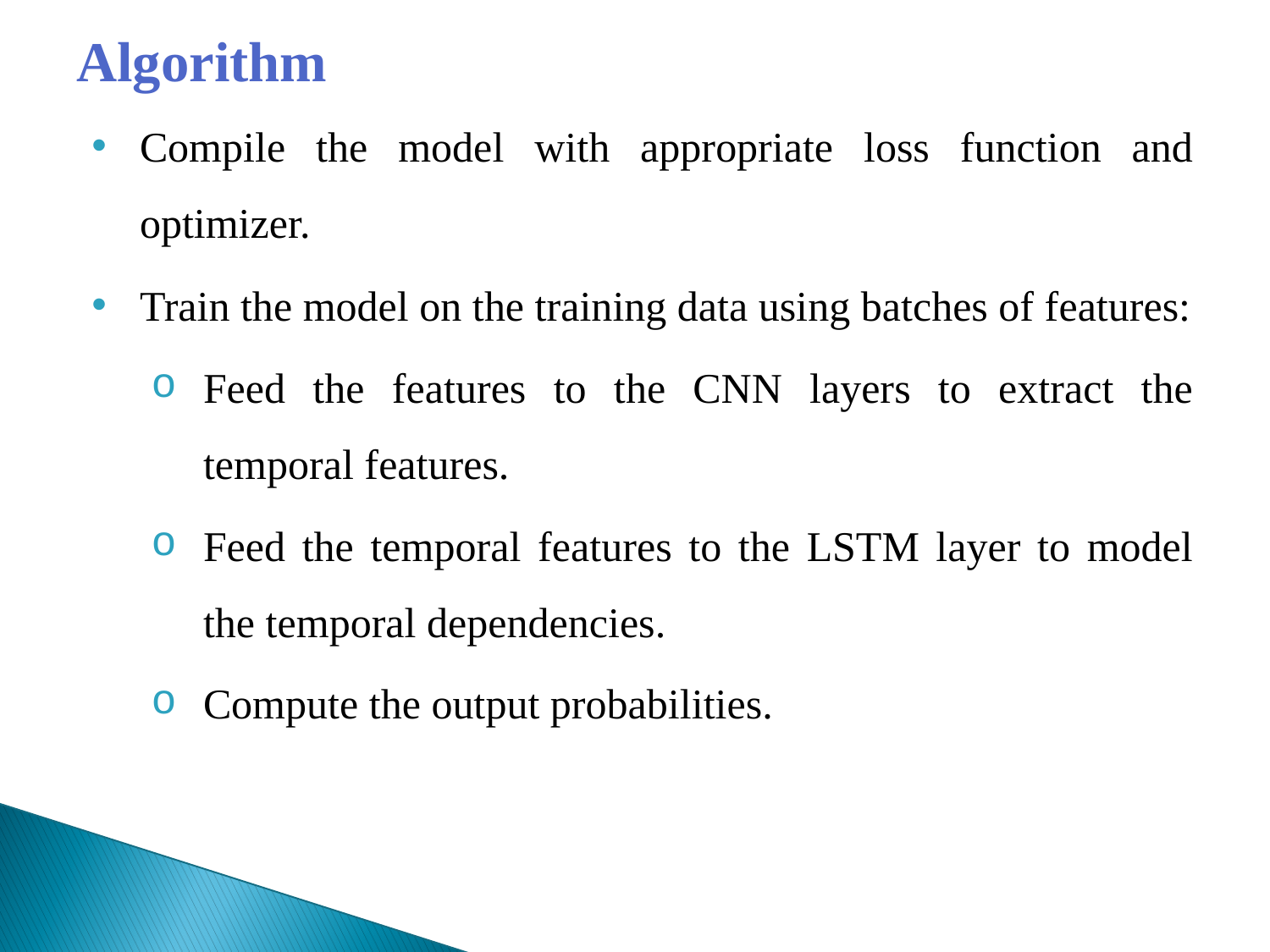

Algorithm
Compile the model with appropriate loss function and optimizer.
Train the model on the training data using batches of features:
Feed the features to the CNN layers to extract the temporal features.
Feed the temporal features to the LSTM layer to model the temporal dependencies.
Compute the output probabilities.